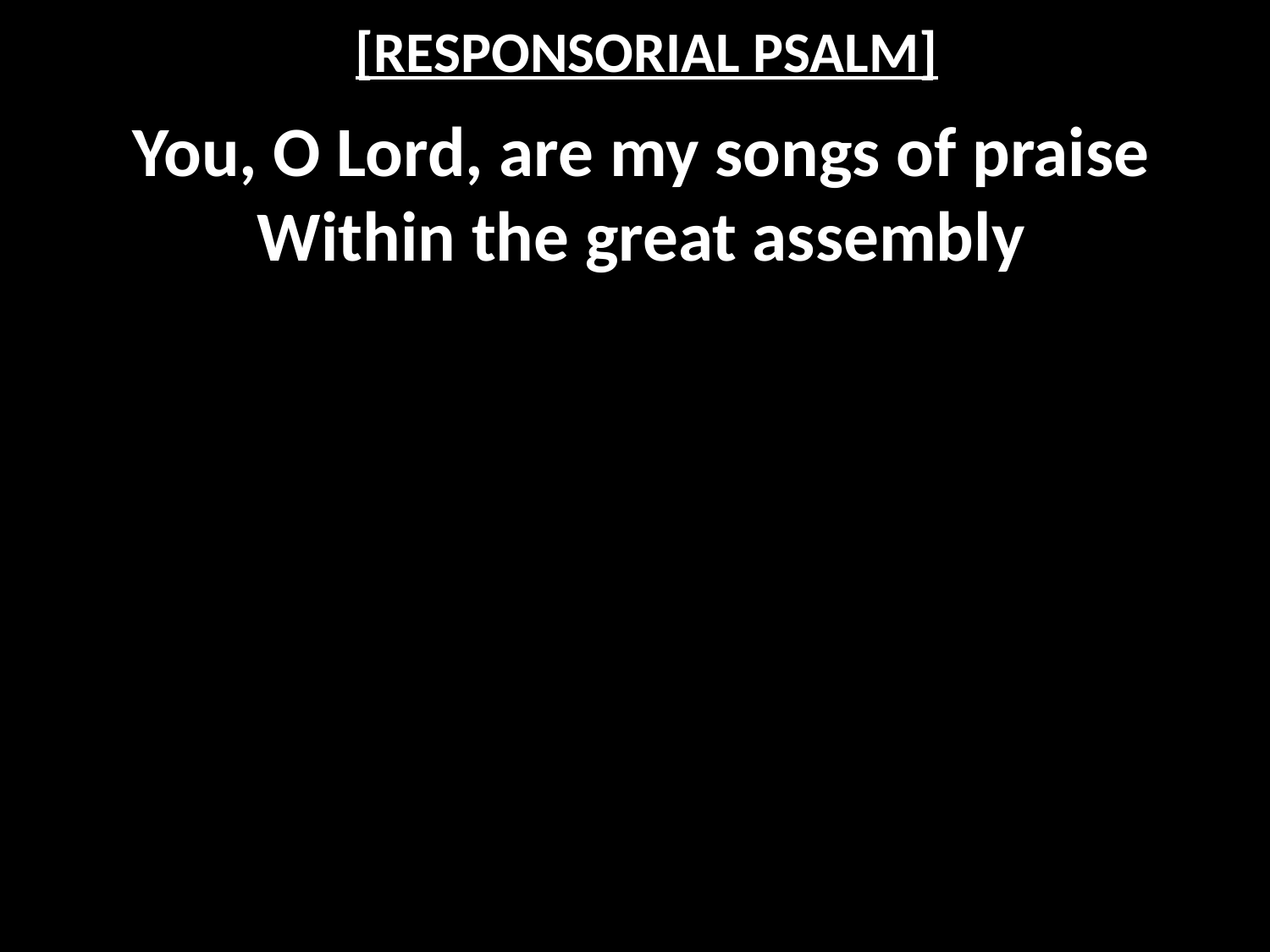

# [RESPONSORIAL PSALM]
You, O Lord, are my songs of praise
Within the great assembly